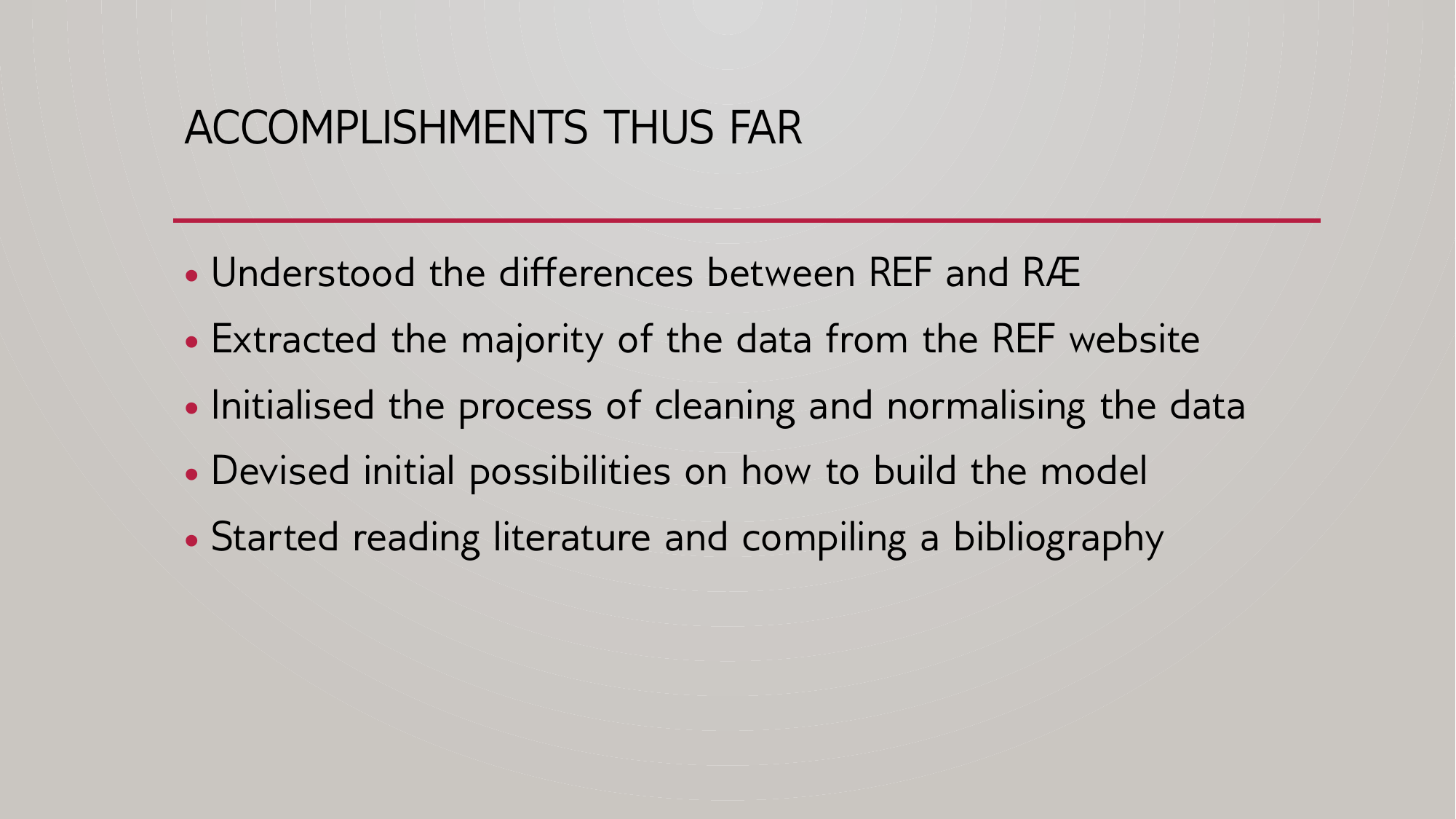

# ACCOMPLISHMENTS THUS FAR
Understood the differences between REF and RAE
Extracted the majority of the data from the REF website
Initialised the process of cleaning and normalising the data
Devised initial possibilities on how to build the model
Started reading literature and compiling a bibliography